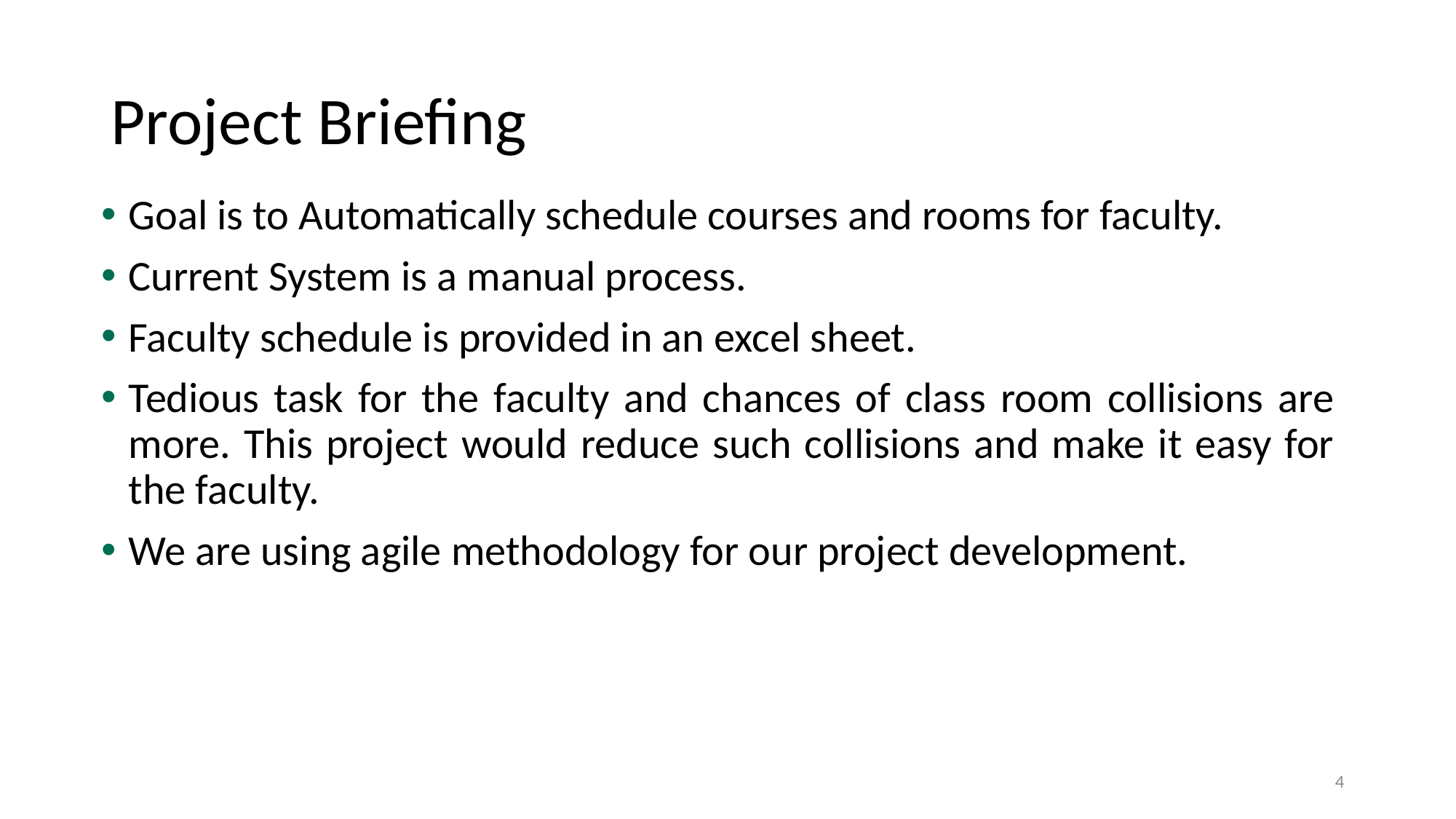

# Project Briefing
Goal is to Automatically schedule courses and rooms for faculty.
Current System is a manual process.
Faculty schedule is provided in an excel sheet.
Tedious task for the faculty and chances of class room collisions are more. This project would reduce such collisions and make it easy for the faculty.
We are using agile methodology for our project development.
4